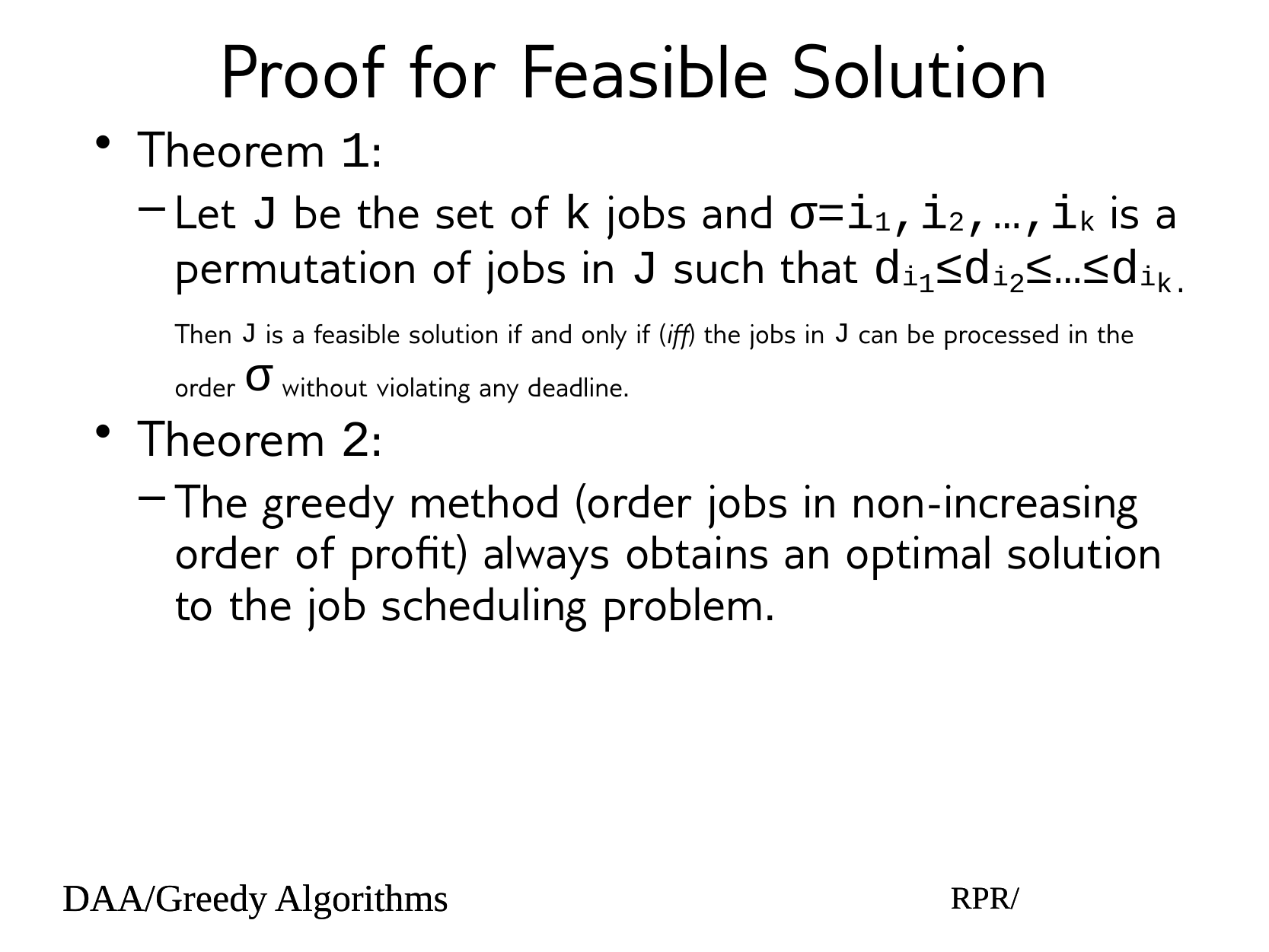

# Proof for Feasible Solution
Theorem 1:
Let J be the set of k jobs and σ=i1,i2,…,ik is a permutation of jobs in J such that di1≤di2≤…≤dik. Then J is a feasible solution if and only if (iff) the jobs in J can be processed in the order σ without violating any deadline.
Theorem 2:
The greedy method (order jobs in non-increasing order of profit) always obtains an optimal solution to the job scheduling problem.
DAA/Greedy Algorithms
RPR/
9